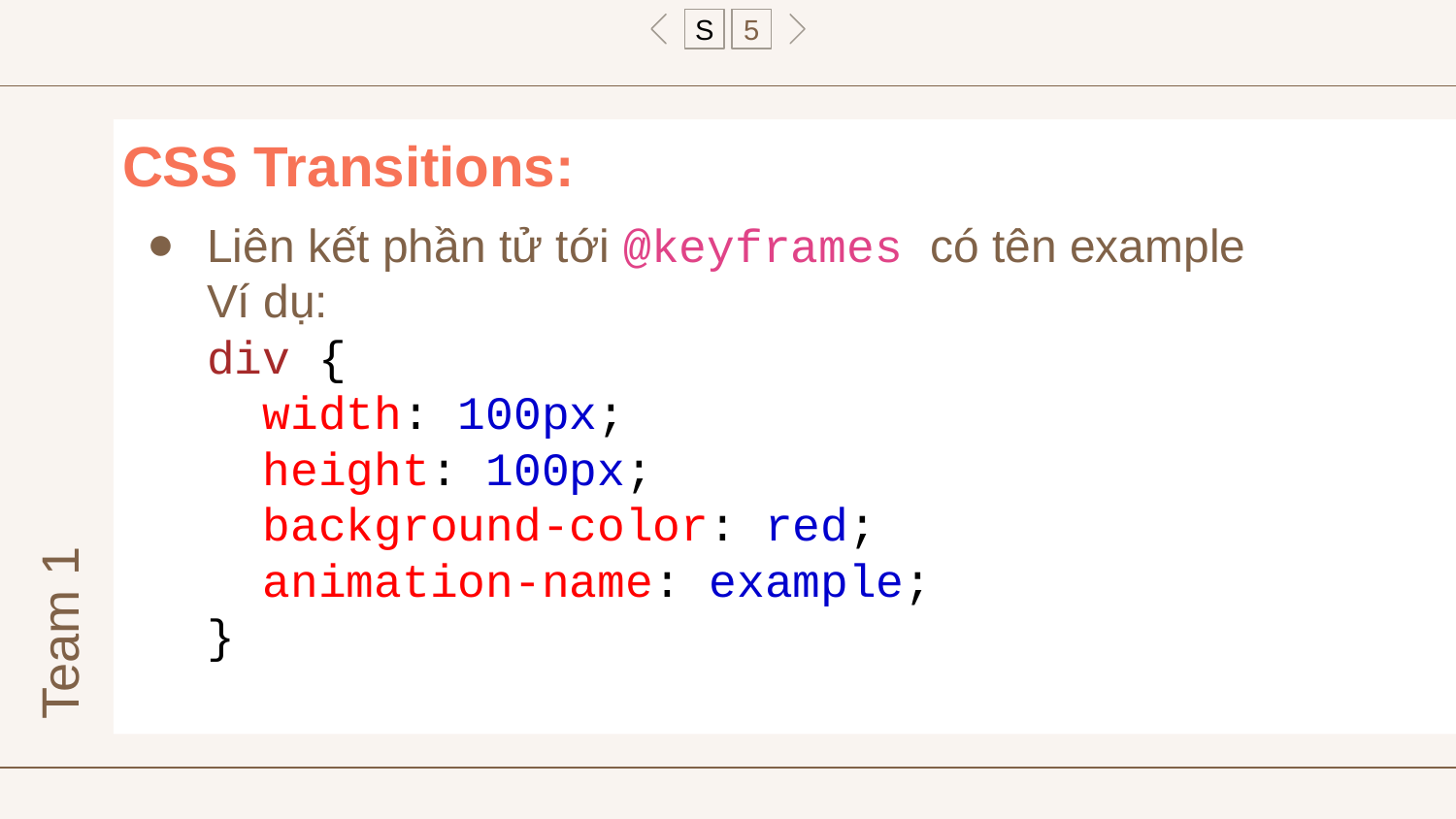

S
5

# CSS Transitions:
Liên kết phần tử tới @keyframes có tên example
Ví dụ:
div {
  width: 100px;
  height: 100px;
  background-color: red;
  animation-name: example;
}
Team 1